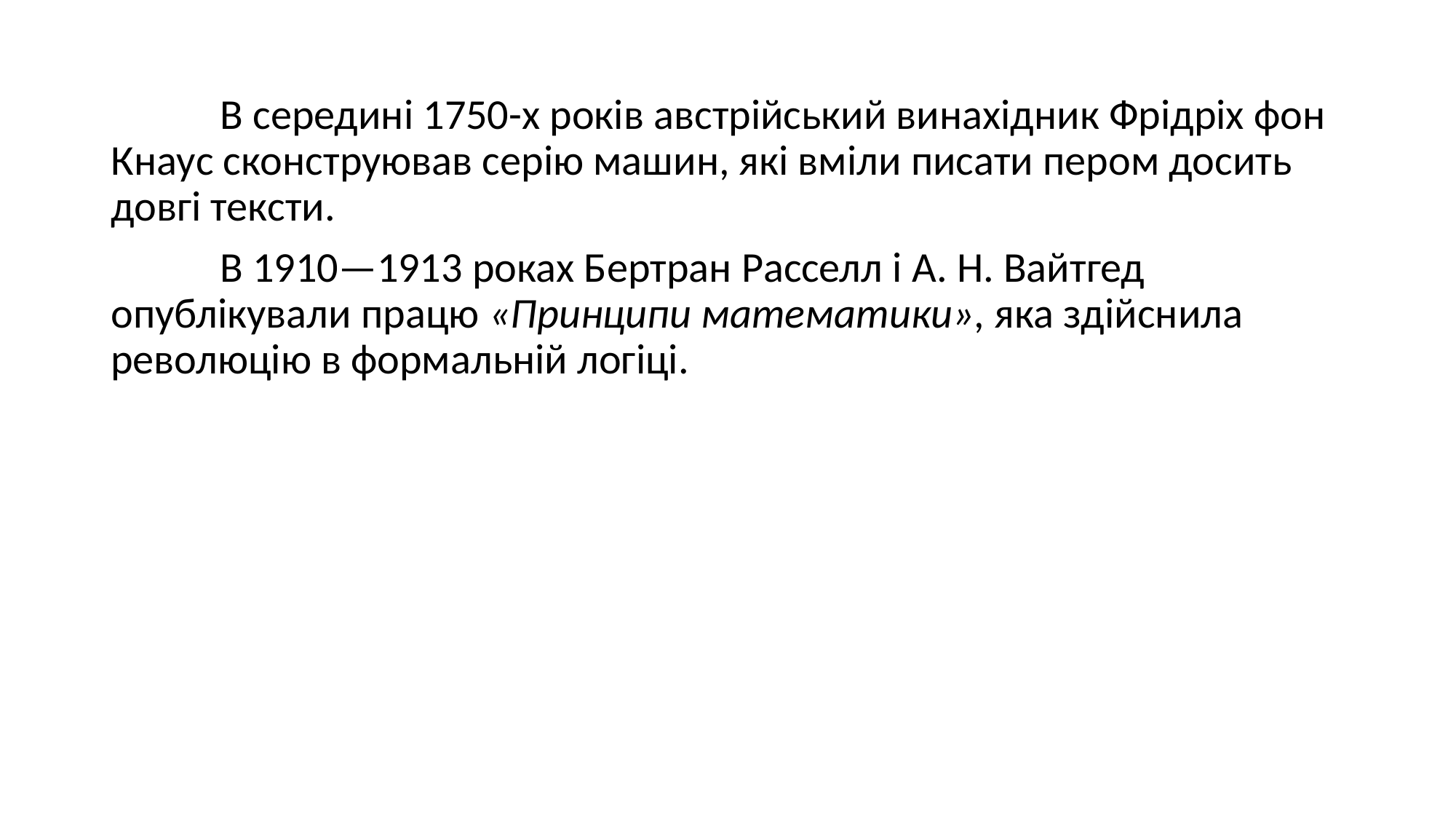

В середині 1750-х років австрійський винахідник Фрідріх фон Кнаус сконструював серію машин, які вміли писати пером досить довгі тексти.
	В 1910—1913 роках Бертран Расселл і А. Н. Вайтгед опублікували працю «Принципи математики», яка здійснила революцію в формальній логіці.